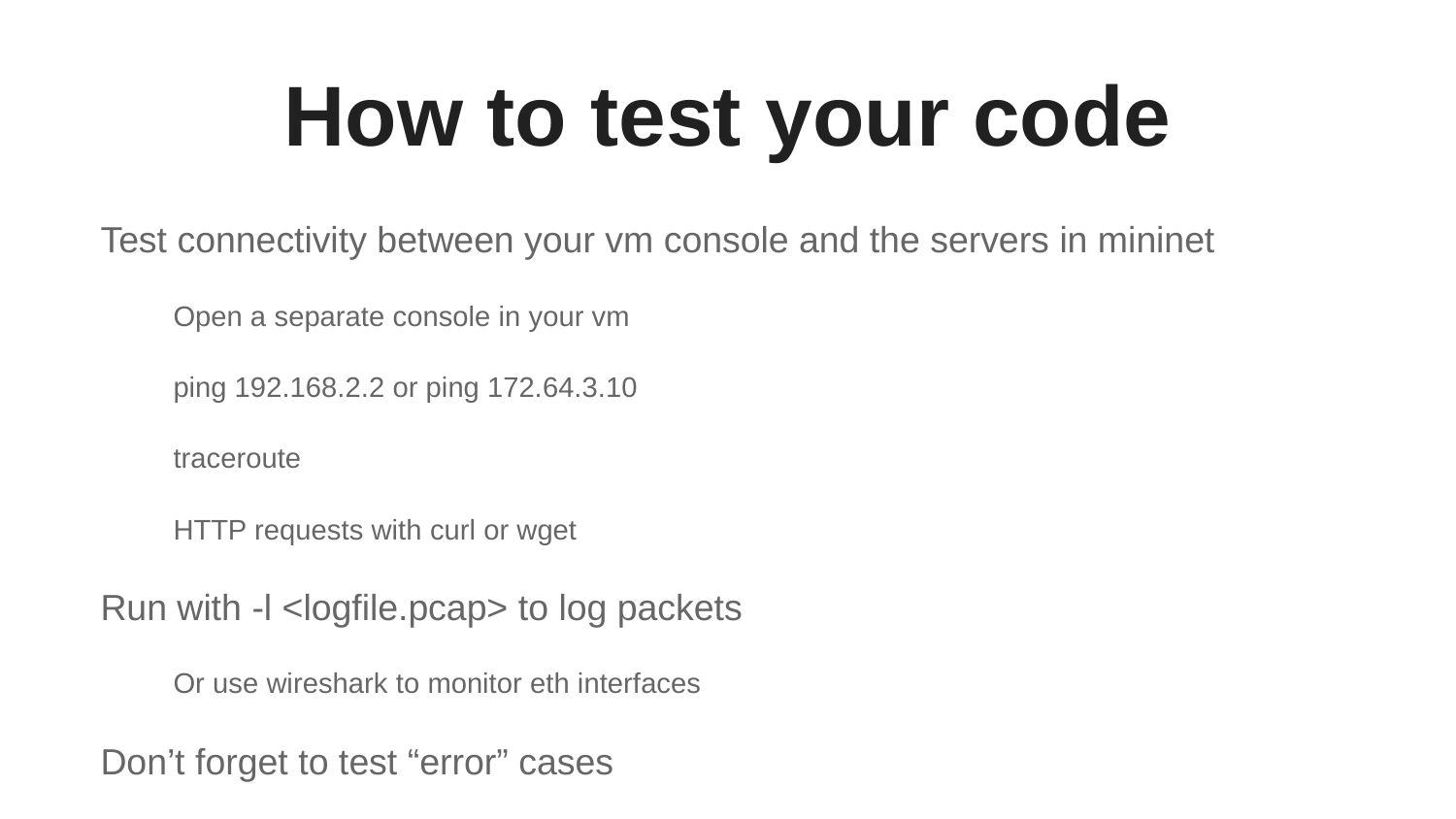

# How to test your code
Test connectivity between your vm console and the servers in mininet
Open a separate console in your vm
ping 192.168.2.2 or ping 172.64.3.10
traceroute
HTTP requests with curl or wget
Run with -l <logfile.pcap> to log packets
Or use wireshark to monitor eth interfaces
Don’t forget to test “error” cases